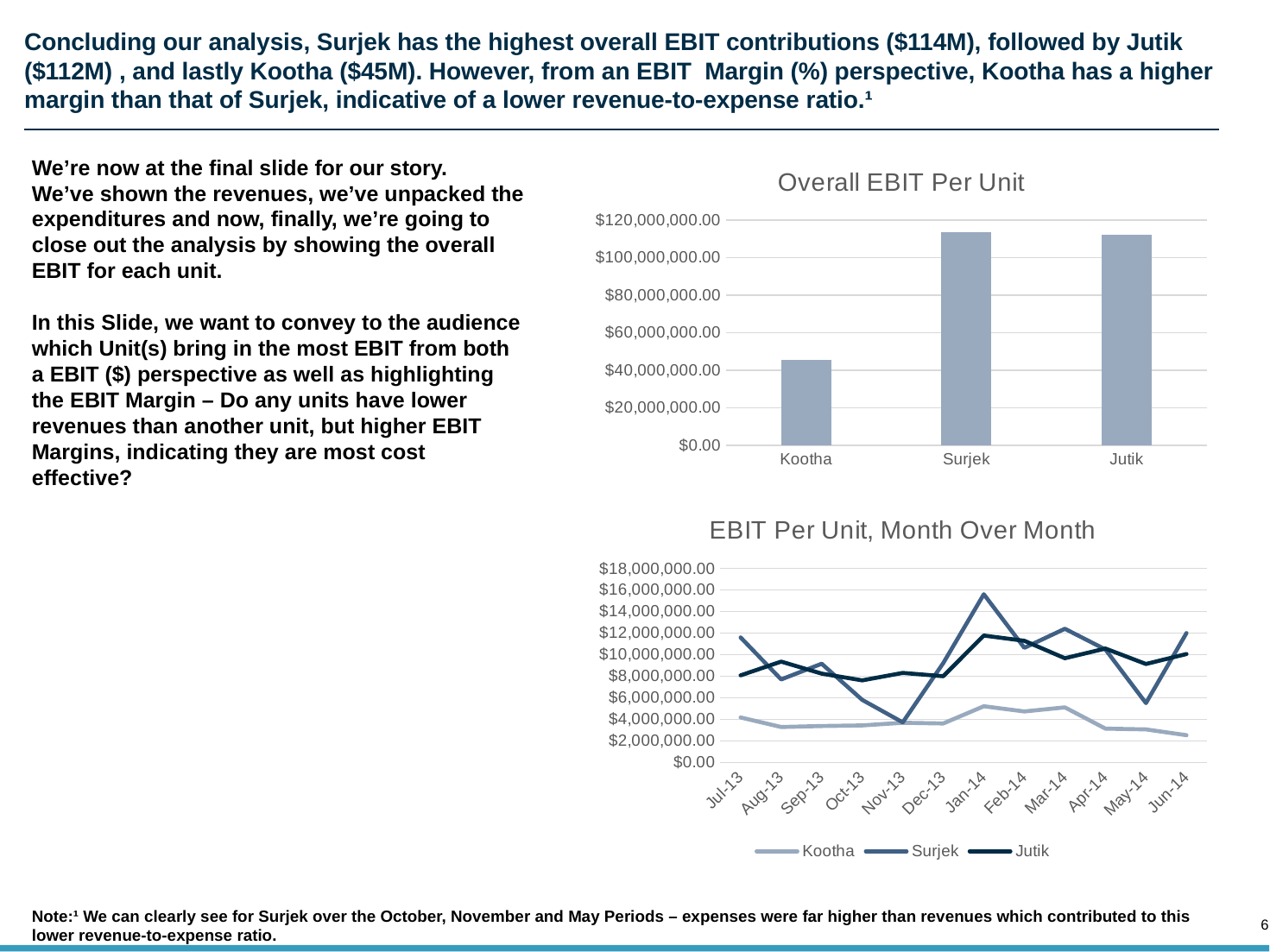

# Concluding our analysis, Surjek has the highest overall EBIT contributions ($114M), followed by Jutik ($112M) , and lastly Kootha ($45M). However, from an EBIT  Margin (%) perspective, Kootha has a higher margin than that of Surjek, indicative of a lower revenue-to-expense ratio.¹
We’re now at the final slide for our story.
We’ve shown the revenues, we’ve unpacked the expenditures and now, finally, we’re going to close out the analysis by showing the overall EBIT for each unit.
In this Slide, we want to convey to the audience which Unit(s) bring in the most EBIT from both a EBIT ($) perspective as well as highlighting the EBIT Margin – Do any units have lower revenues than another unit, but higher EBIT Margins, indicating they are most cost effective?

### Chart: Overall EBIT Per Unit

| Category |  |
|---|---|
| Kootha | 45266011.02918797 |
| Surjek | 113792967.20424318 |
| Jutik | 112064571.78224438 |

### Chart: EBIT Per Unit, Month Over Month

| Category | Kootha | Surjek | Jutik |
|---|---|---|---|
| 41456 | 4167465.2528362046 | 11596740.559483197 | 8075301.7826367 |
| 41487 | 3282656.1437743064 | 7699742.593439996 | 9352452.754926797 |
| 41518 | 3370737.60174113 | 9157501.959332798 | 8236935.454994201 |
| 41548 | 3428088.687995824 | 5795214.892428797 | 7611267.412671402 |
| 41579 | 3671925.654948425 | 3711549.2823583987 | 8306331.94445715 |
| 41609 | 3609054.716038757 | 9210536.759519996 | 7997758.108862499 |
| 41640 | 5207040.370329631 | 15604652.909 | 11774505.690787498 |
| 41671 | 4722300.6954038255 | 10634370.360999996 | 11285307.311056249 |
| 41699 | 5100781.128402637 | 12400142.767 | 9664798.897996873 |
| 41730 | 3130459.7938088565 | 10482533.167 | 10568148.409975 |
| 41760 | 3056876.219282338 | 5497124.151999997 | 9131728.870362502 |
| 41791 | 2518624.764626038 | 12002857.80168 | 10060035.143517502 |
Note:¹ We can clearly see for Surjek over the October, November and May Periods – expenses were far higher than revenues which contributed to this lower revenue-to-expense ratio.